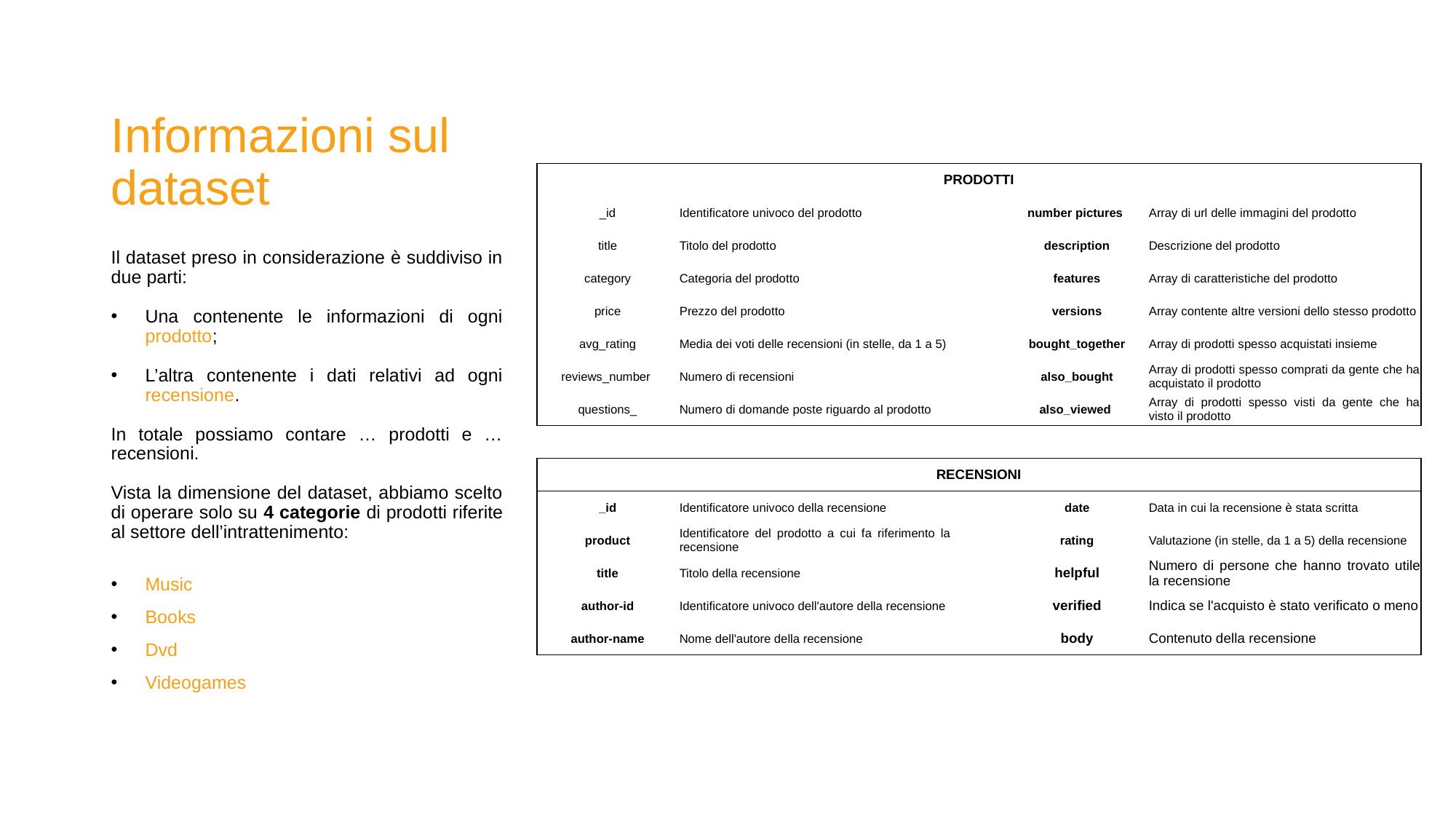

# Informazioni sul dataset
| PRODOTTI |  |  |  |  |
| --- | --- | --- | --- | --- |
| \_id | Identificatore univoco del prodotto |  | number pictures | Array di url delle immagini del prodotto |
| title | Titolo del prodotto |  | description | Descrizione del prodotto |
| category | Categoria del prodotto |  | features | Array di caratteristiche del prodotto |
| price | Prezzo del prodotto |  | versions | Array contente altre versioni dello stesso prodotto |
| avg\_rating | Media dei voti delle recensioni (in stelle, da 1 a 5) |  | bought\_together | Array di prodotti spesso acquistati insieme |
| reviews\_number | Numero di recensioni |  | also\_bought | Array di prodotti spesso comprati da gente che ha acquistato il prodotto |
| questions\_ | Numero di domande poste riguardo al prodotto |  | also\_viewed | Array di prodotti spesso visti da gente che ha visto il prodotto |
|  |  |  |  |  |
| RECENSIONI |  |  |  |  |
| \_id | Identificatore univoco della recensione |  | date | Data in cui la recensione è stata scritta |
| product | Identificatore del prodotto a cui fa riferimento la recensione |  | rating | Valutazione (in stelle, da 1 a 5) della recensione |
| title | Titolo della recensione |  | helpful | Numero di persone che hanno trovato utile la recensione |
| author-id | Identificatore univoco dell'autore della recensione |  | verified | Indica se l'acquisto è stato verificato o meno |
| author-name | Nome dell'autore della recensione |  | body | Contenuto della recensione |

Il dataset preso in considerazione è suddiviso in due parti:

Una contenente le informazioni di ogni prodotto;

L’altra contenente i dati relativi ad ogni recensione.

In totale possiamo contare … prodotti e … recensioni.

Vista la dimensione del dataset, abbiamo scelto di operare solo su 4 categorie di prodotti riferite al settore dell’intrattenimento:

Music
Books
Dvd
Videogames